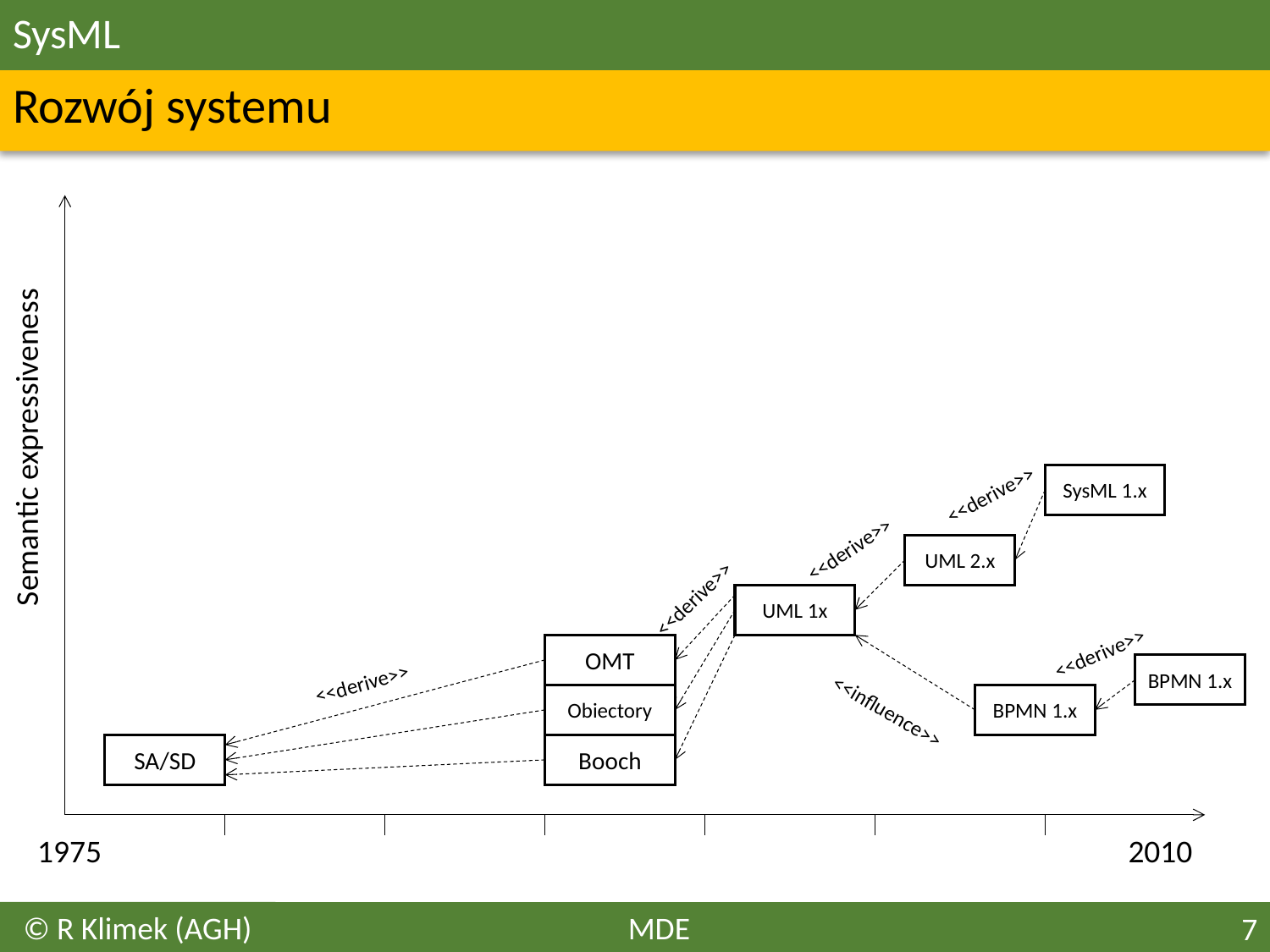

# SysML
Rozwój systemu
Semantic expressiveness
SysML 1.x
<<derive>>
<<derive>>
UML 2.x
<<derive>>
UML 1x
<<derive>>
OMT
BPMN 1.x
<<derive>>
Obiectory
BPMN 1.x
<<influence>>
SA/SD
Booch
1975
2010
© R Klimek (AGH)
MDE
7